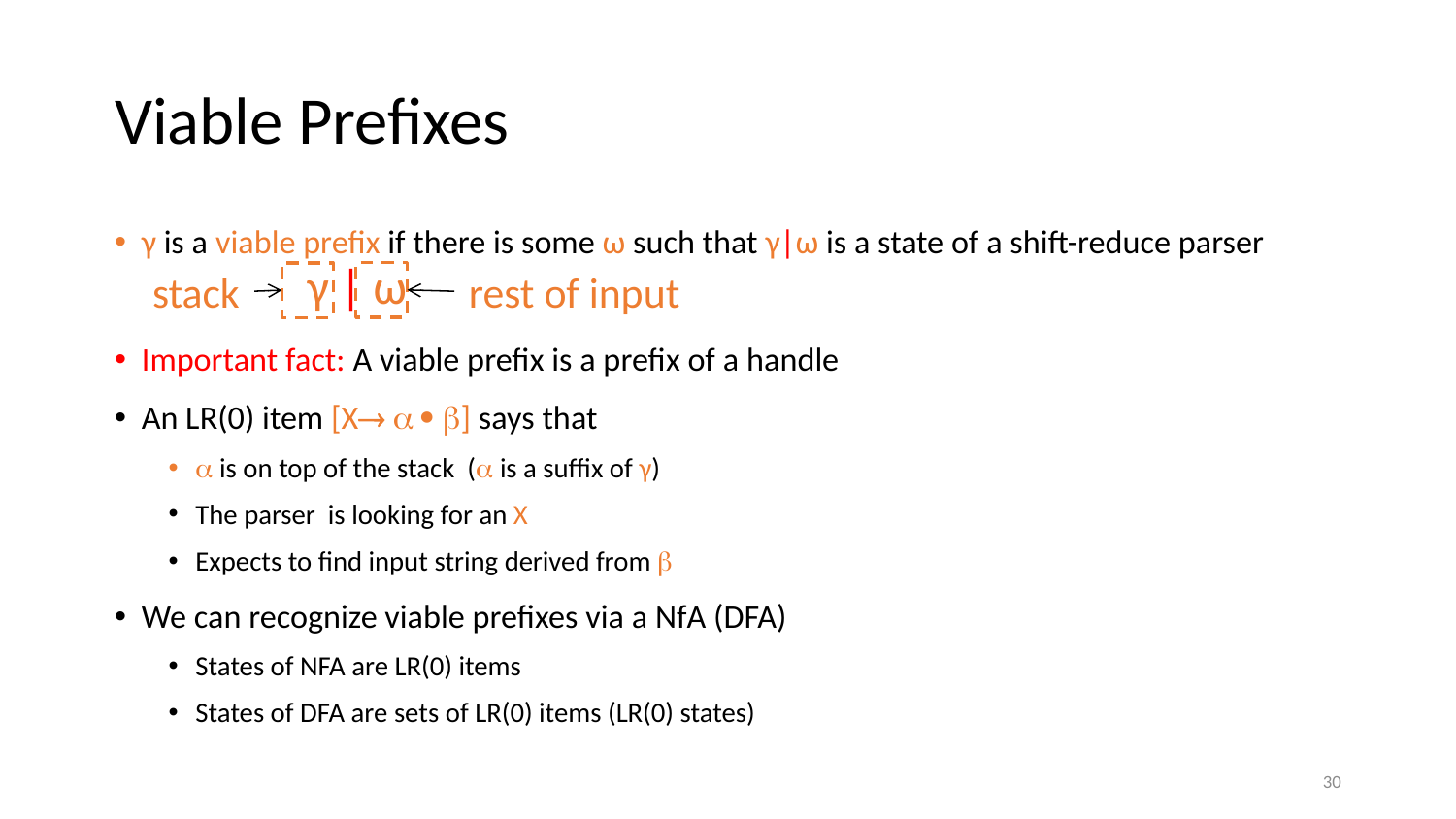

# Viable Prefixes
γ is a viable prefix if there is some ω such that γ|ω is a state of a shift-reduce parser

Important fact: A viable prefix is a prefix of a handle
An LR(0) item [X→ α • β] says that
α is on top of the stack  (α is a suffix of γ)
The parser  is looking for an X
Expects to find input string derived from β
We can recognize viable prefixes via a NfA (DFA)
States of NFA are LR(0) items
States of DFA are sets of LR(0) items (LR(0) states)
γ | ω
stack
rest of input

30